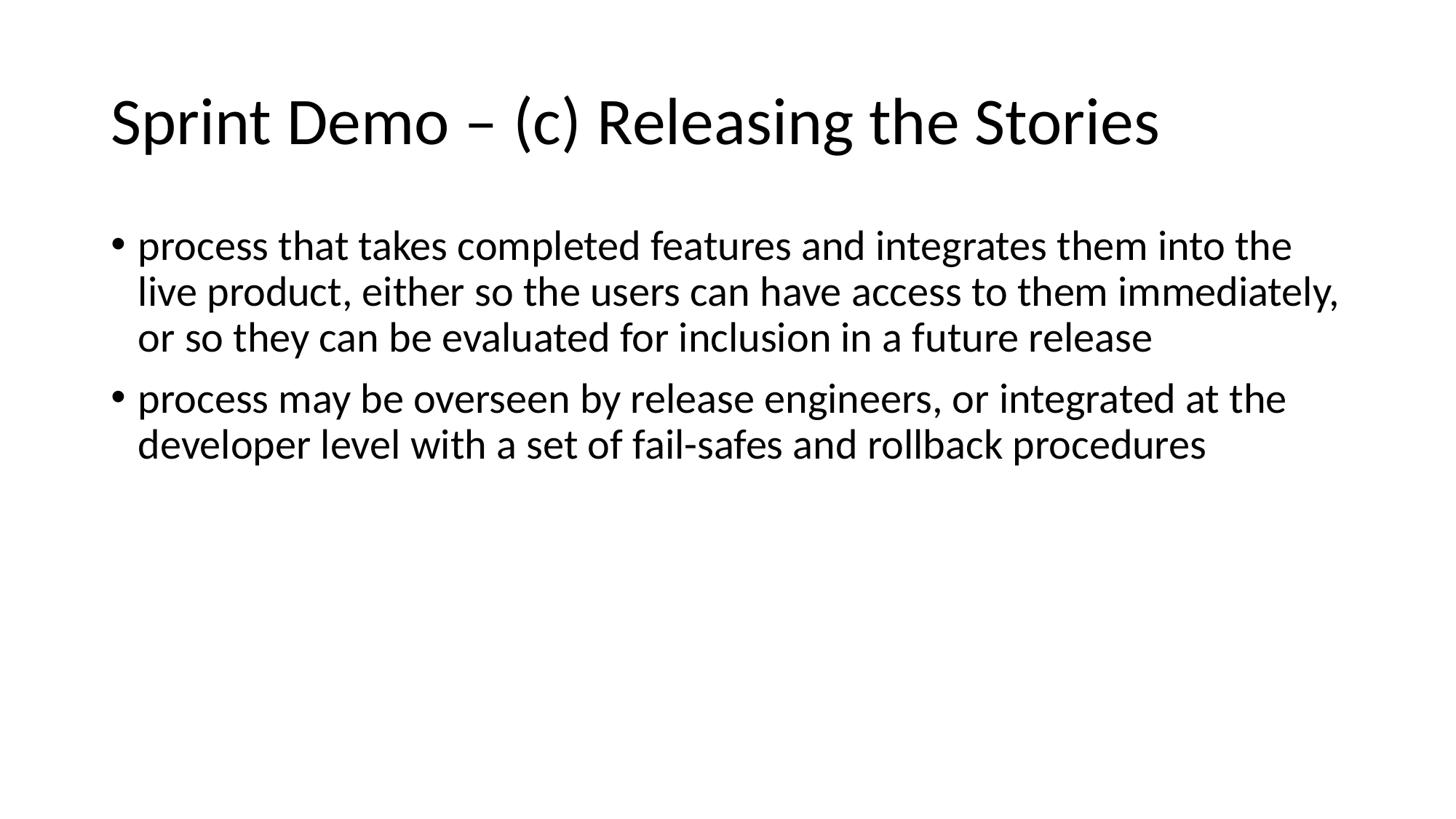

# Sprint Demo – (c) Releasing the Stories
process that takes completed features and integrates them into the live product, either so the users can have access to them immediately, or so they can be evaluated for inclusion in a future release
process may be overseen by release engineers, or integrated at the developer level with a set of fail-safes and rollback procedures